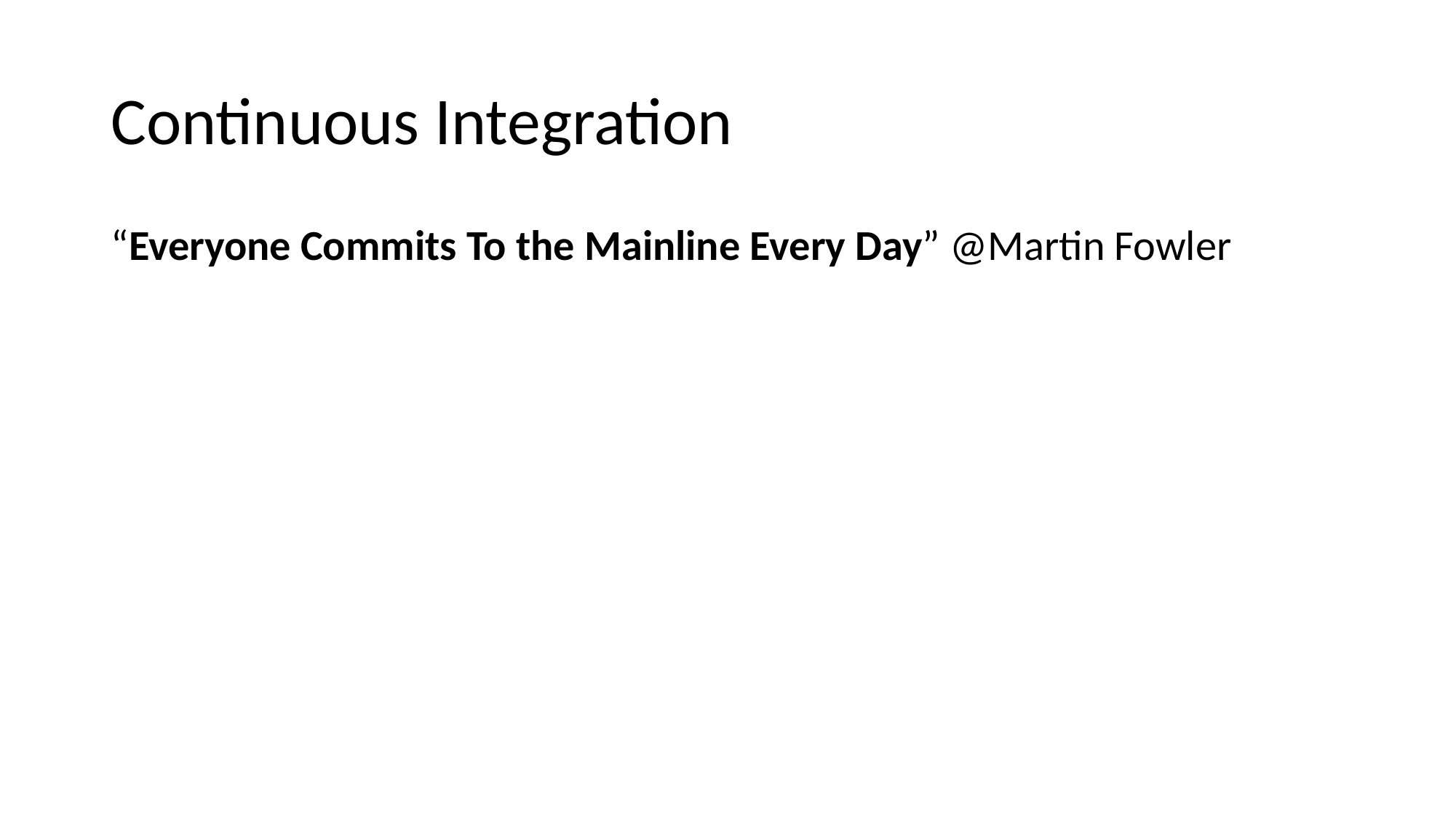

# Continuous Integration
“Everyone Commits To the Mainline Every Day” @Martin Fowler